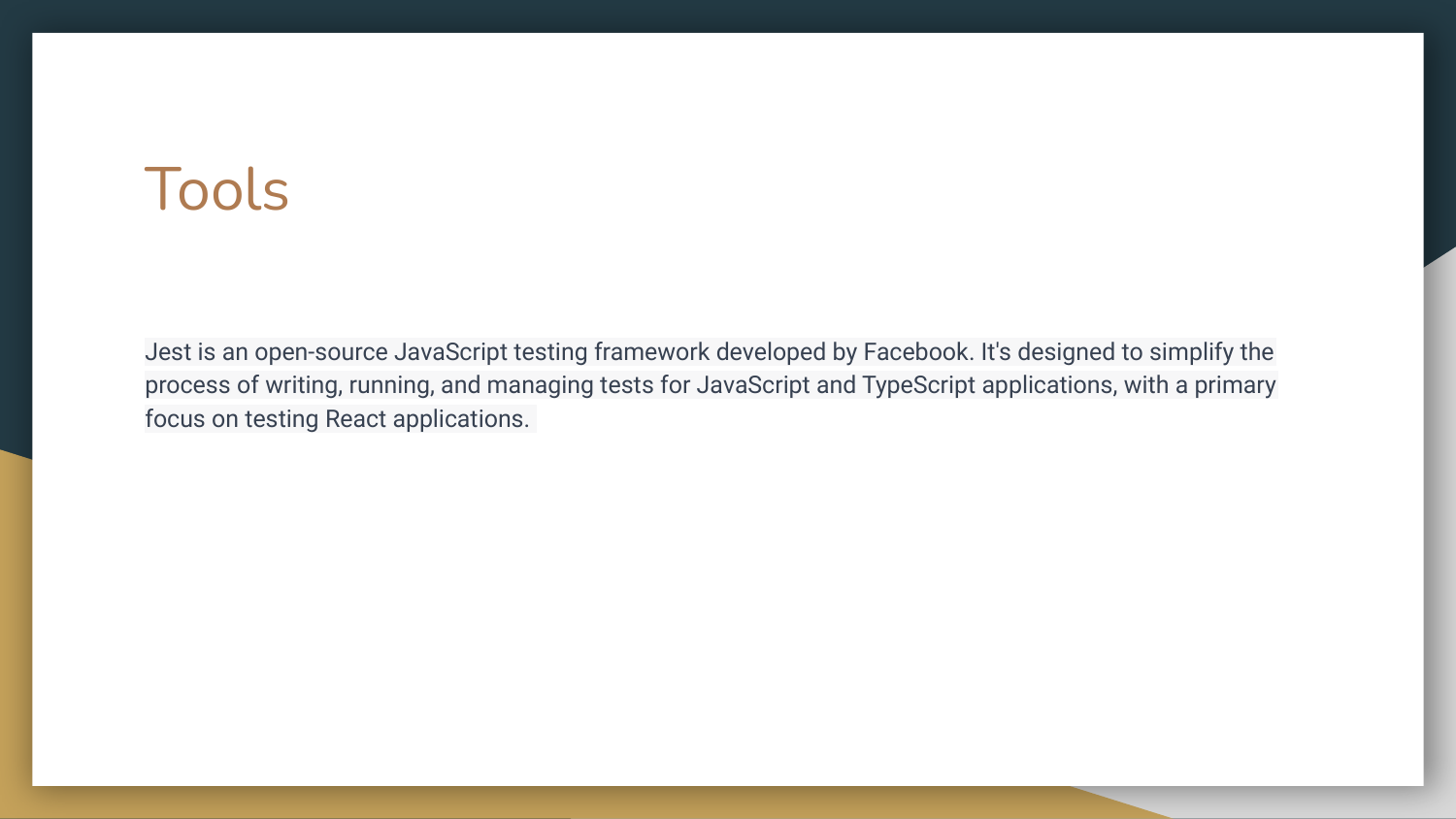

# Tools
Jest is an open-source JavaScript testing framework developed by Facebook. It's designed to simplify the process of writing, running, and managing tests for JavaScript and TypeScript applications, with a primary focus on testing React applications.